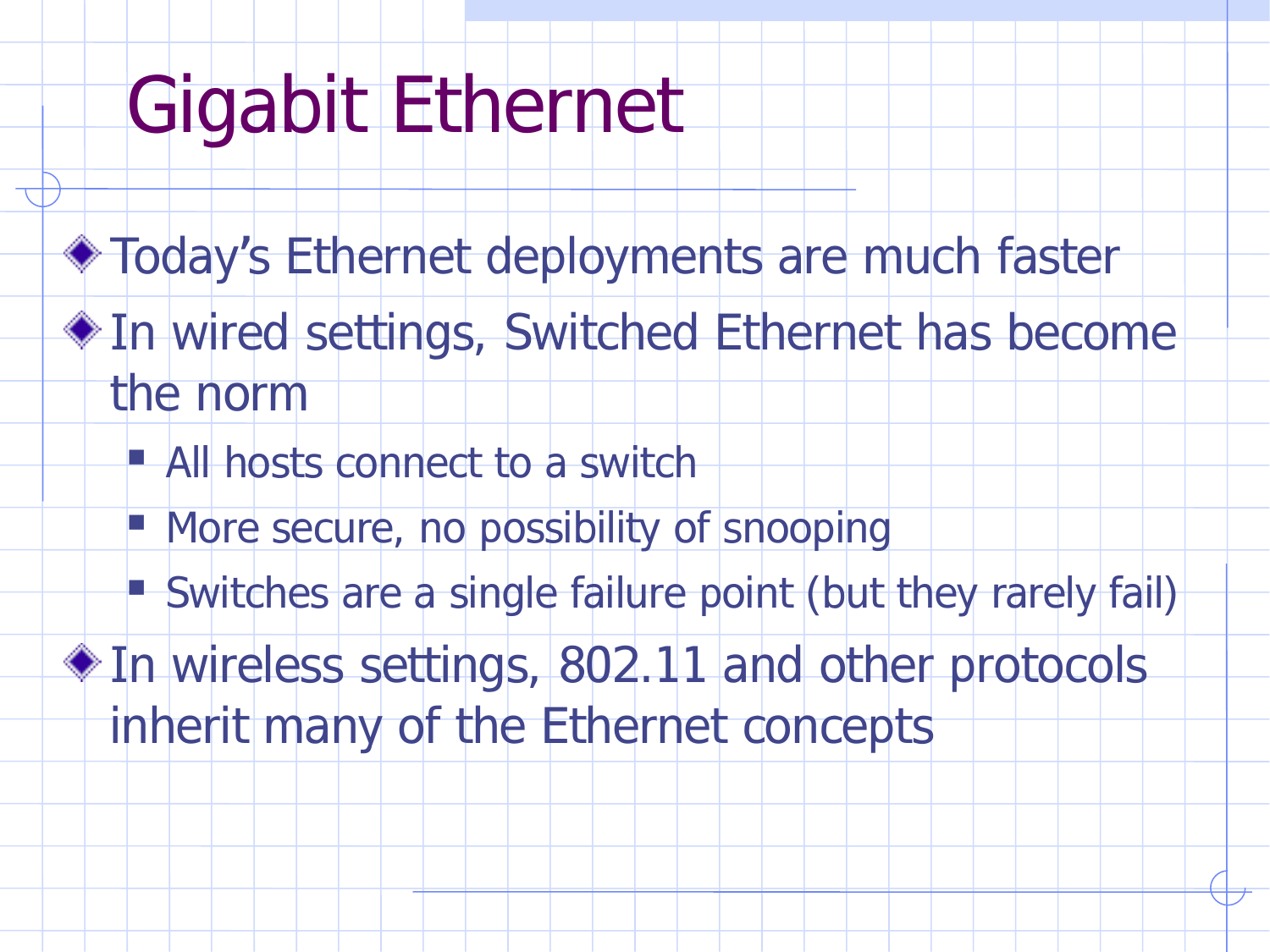

# Gigabit Ethernet
Today’s Ethernet deployments are much faster
In wired settings, Switched Ethernet has become the norm
All hosts connect to a switch
More secure, no possibility of snooping
Switches are a single failure point (but they rarely fail)
In wireless settings, 802.11 and other protocols inherit many of the Ethernet concepts